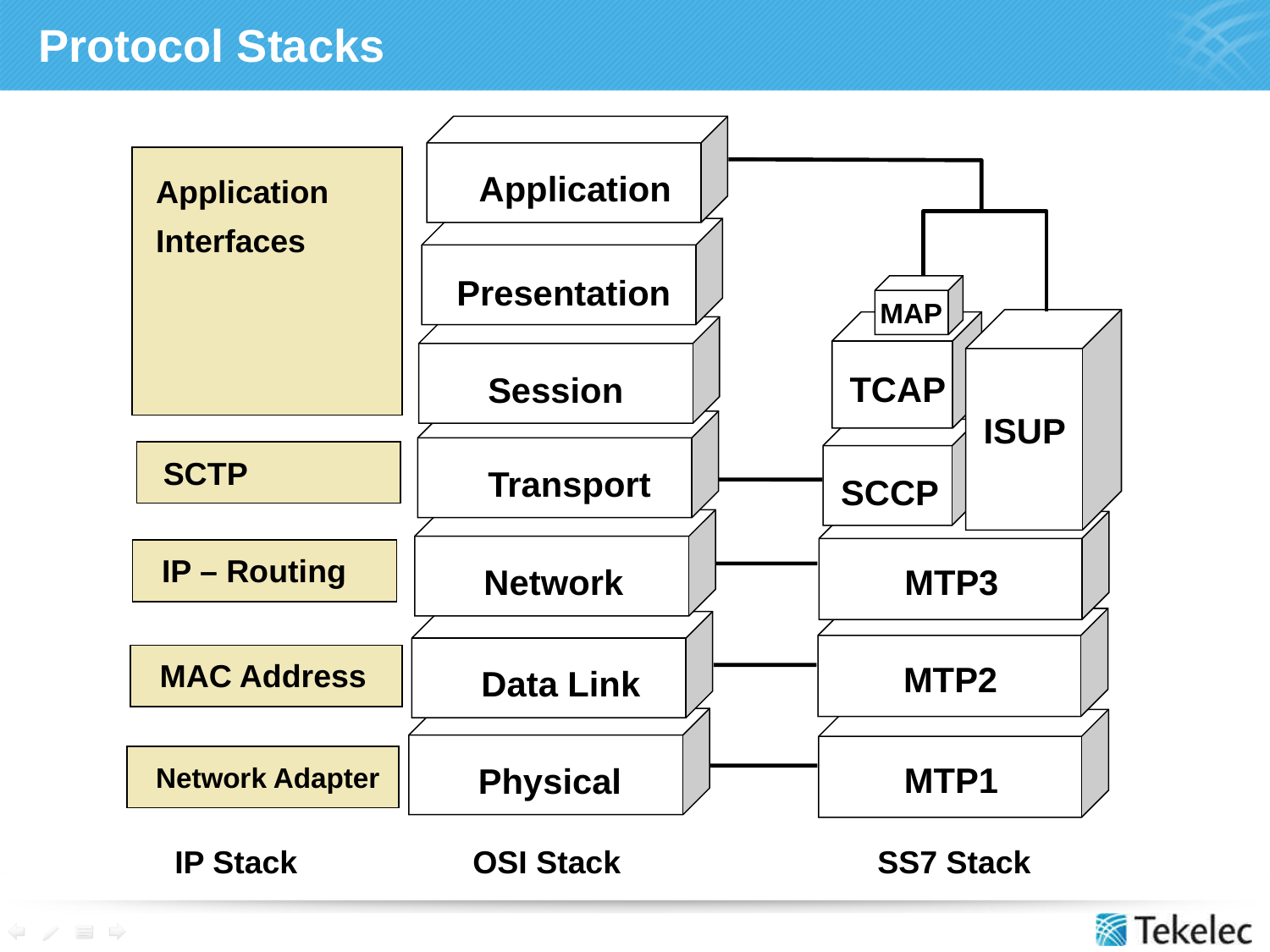

# Protocol Stacks

Application

Presentation

Session

Application
Interfaces

ISUP

TCAP

MAP

Transport

SCCP

 SCTP

Network

MTP3

IP – Routing

MTP2

Data Link

MAC Address

Physical

MTP1

Network Adapter

       IP Stack	            OSI Stack                             SS7 Stack